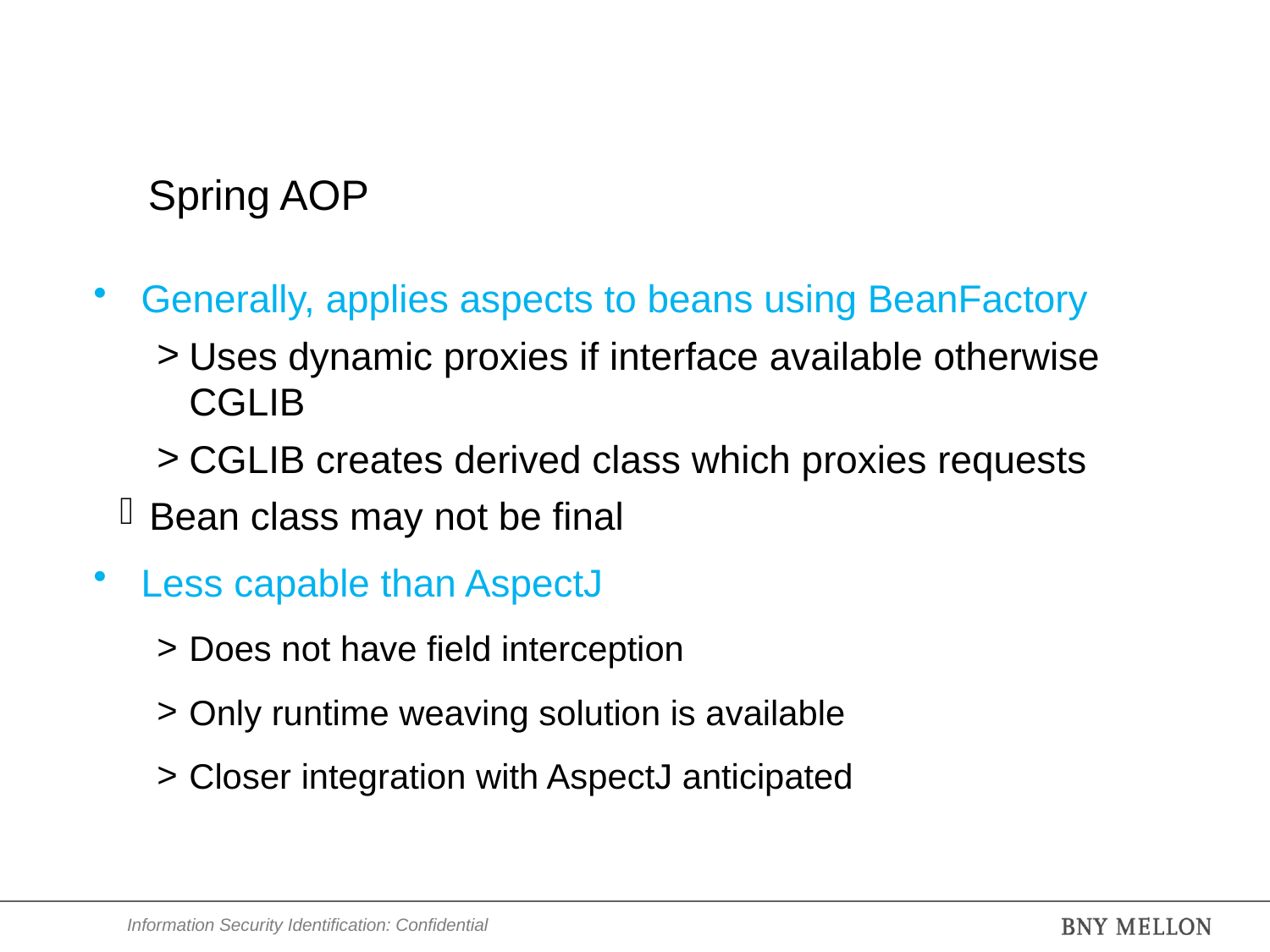

# Spring AOP
Generally, applies aspects to beans using BeanFactory
Uses dynamic proxies if interface available otherwise CGLIB
CGLIB creates derived class which proxies requests
Bean class may not be final
Less capable than AspectJ
Does not have field interception
Only runtime weaving solution is available
Closer integration with AspectJ anticipated